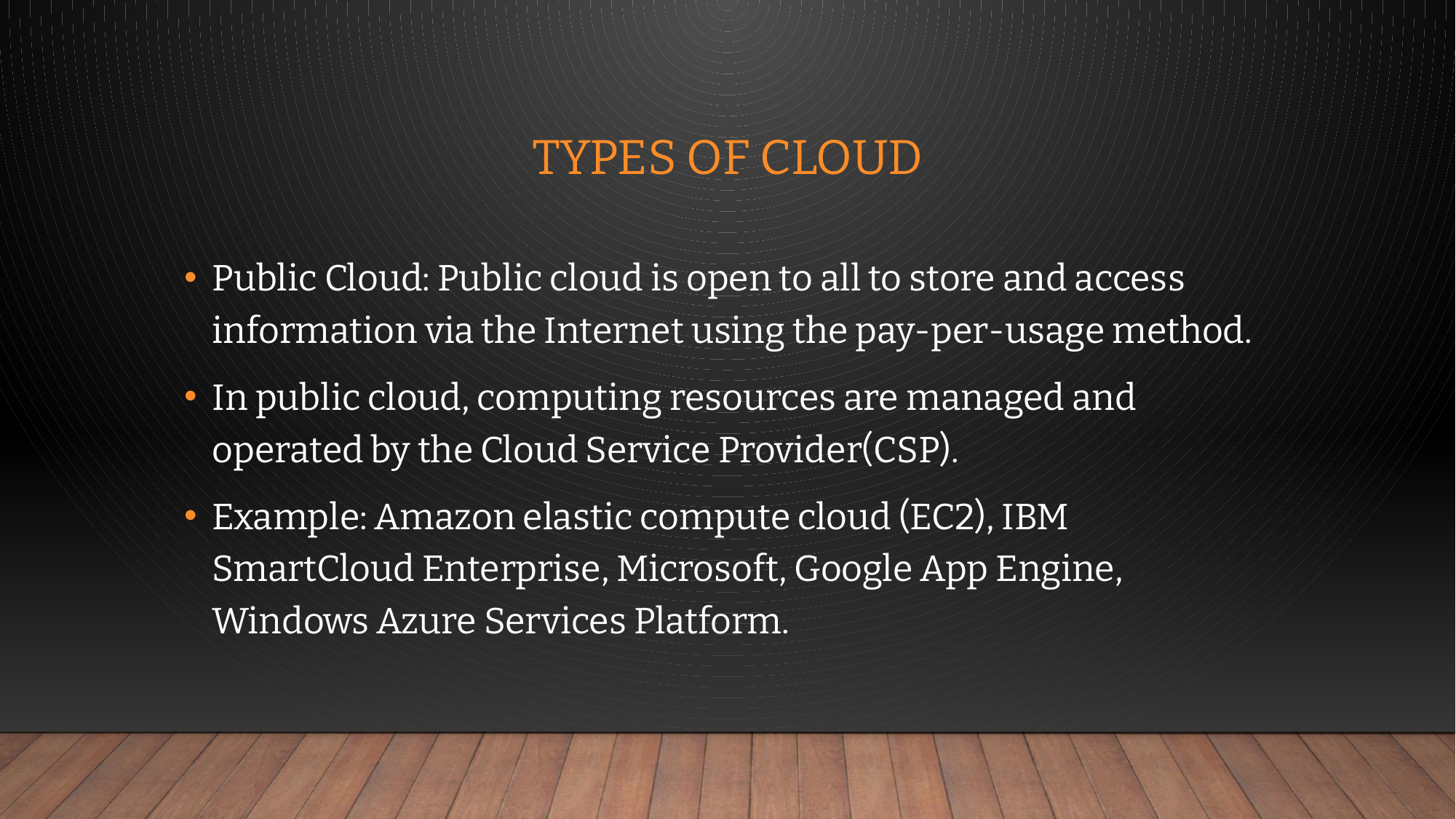

# Types of Cloud
Public Cloud: Public cloud is open to all to store and access information via the Internet using the pay-per-usage method.
In public cloud, computing resources are managed and operated by the Cloud Service Provider(CSP).
Example: Amazon elastic compute cloud (EC2), IBM SmartCloud Enterprise, Microsoft, Google App Engine, Windows Azure Services Platform.